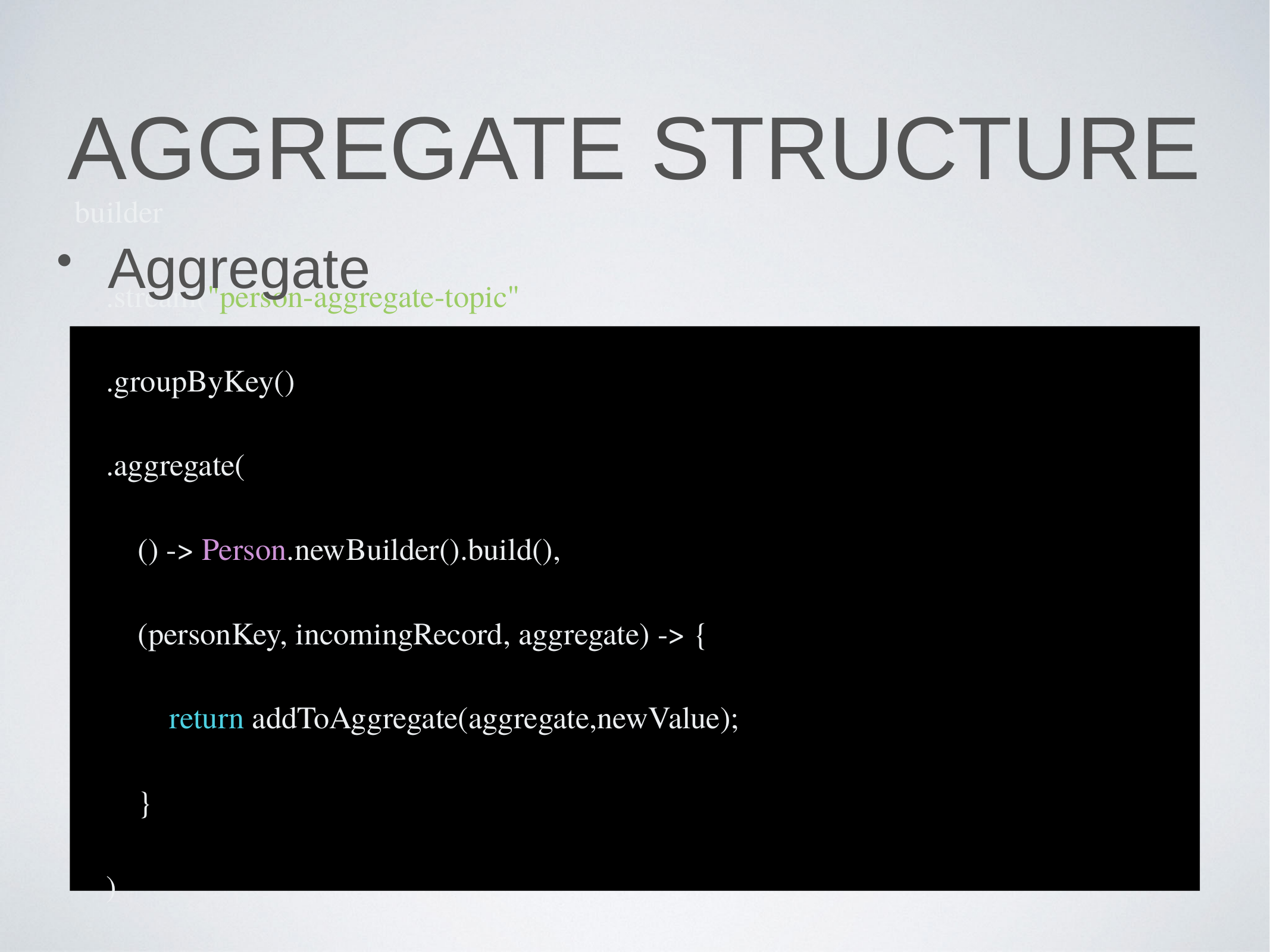

# Aggregate Structure
Aggregate
builder
    .stream("person-aggregate-topic")
    .groupByKey()
    .aggregate(
        () -> Person.newBuilder().build(),
        (personKey, incomingRecord, aggregate) -> {
            return addToAggregate(aggregate,newValue);
        }
    )
    .toStream()
    .to("person-topic");